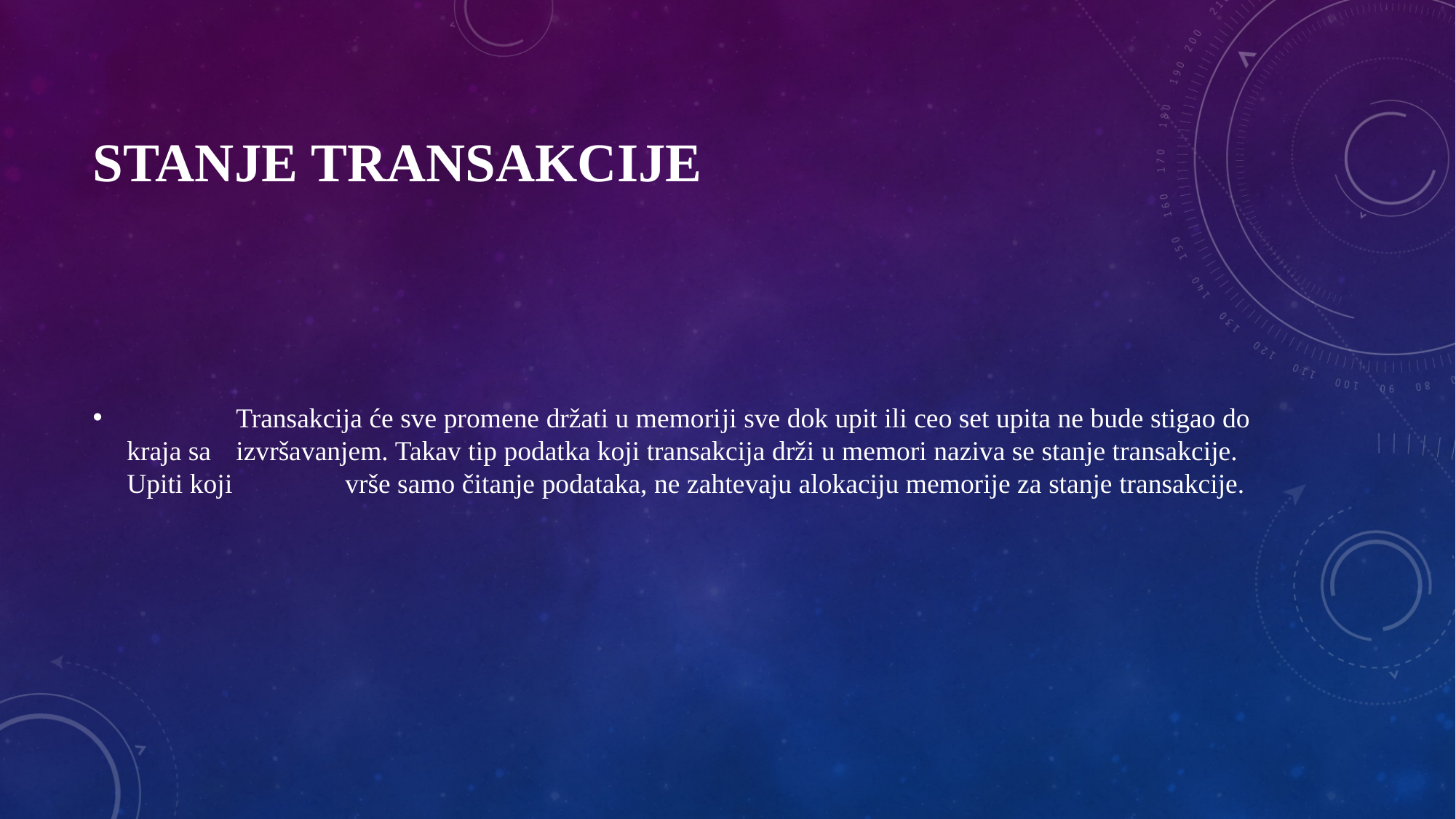

# Stanje transakcije
	Transakcija će sve promene držati u memoriji sve dok upit ili ceo set upita ne bude stigao do kraja sa 	izvršavanjem. Takav tip podatka koji transakcija drži u memori naziva se stanje transakcije. Upiti koji 	vrše samo čitanje podataka, ne zahtevaju alokaciju memorije za stanje transakcije.